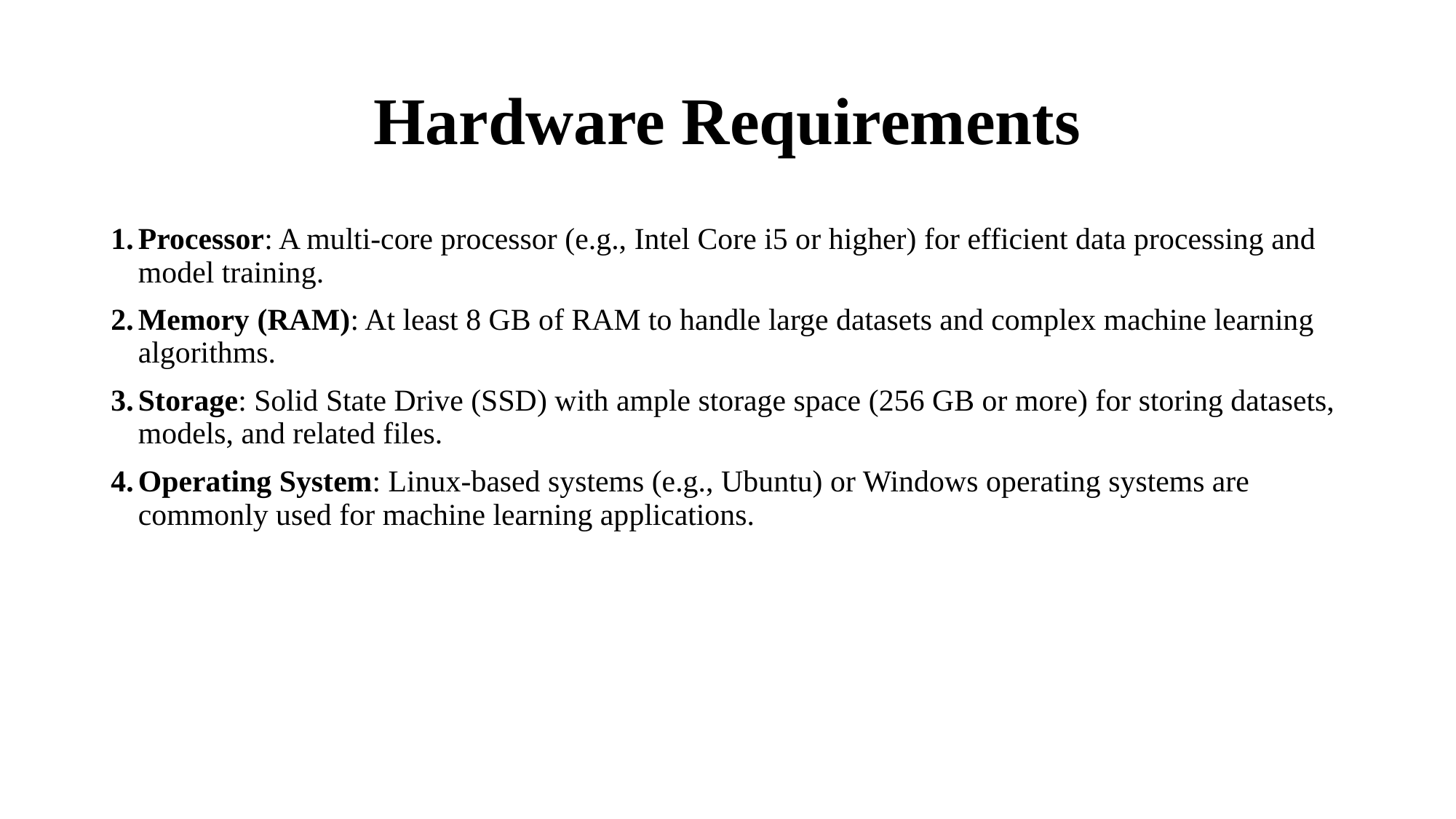

# Hardware Requirements
Processor: A multi-core processor (e.g., Intel Core i5 or higher) for efficient data processing and model training.
Memory (RAM): At least 8 GB of RAM to handle large datasets and complex machine learning algorithms.
Storage: Solid State Drive (SSD) with ample storage space (256 GB or more) for storing datasets, models, and related files.
Operating System: Linux-based systems (e.g., Ubuntu) or Windows operating systems are commonly used for machine learning applications.